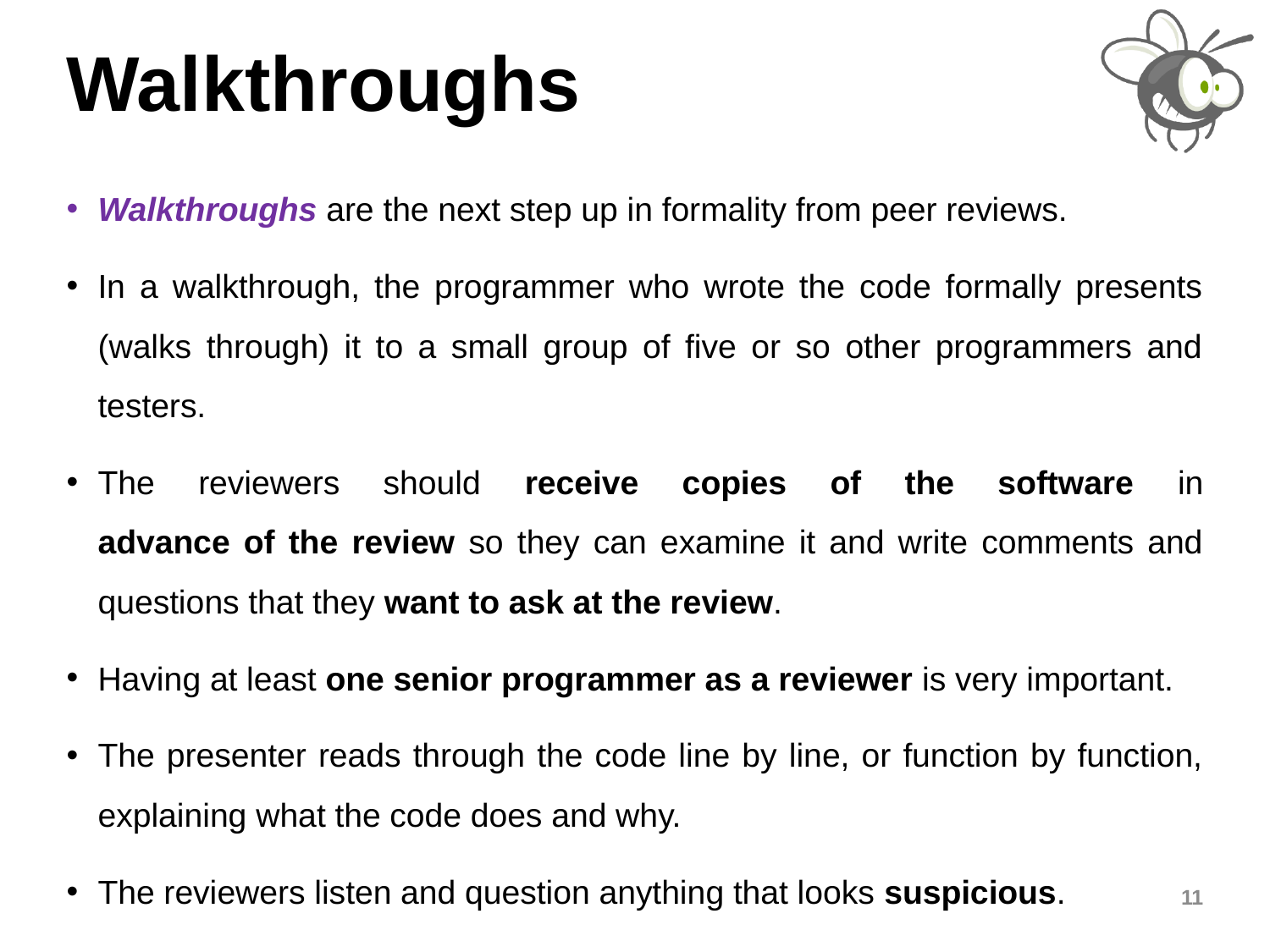

# Walkthroughs
Walkthroughs are the next step up in formality from peer reviews.
In a walkthrough, the programmer who wrote the code formally presents (walks through) it to a small group of five or so other programmers and testers.
The reviewers should receive copies of the software in
advance of the review so they can examine it and write comments and questions that they want to ask at the review.
Having at least one senior programmer as a reviewer is very important.
The presenter reads through the code line by line, or function by function, explaining what the code does and why.
The reviewers listen and question anything that looks suspicious.
11